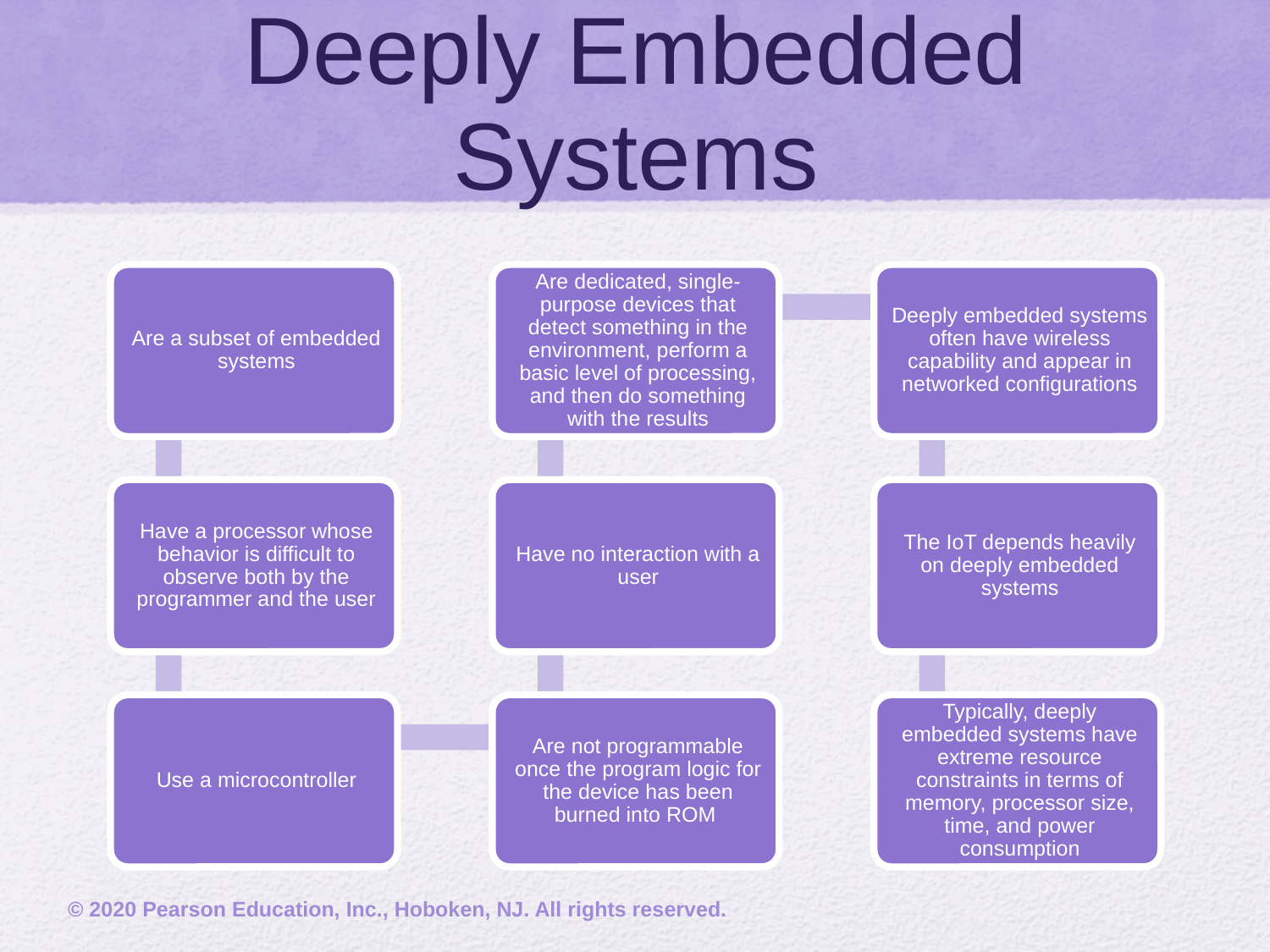

# Deeply Embedded Systems
Are a subset of embedded systems
Have a processor whose behavior is difficult to observe both by the programmer and the user
Use a microcontroller
Are not programmable once the program logic for the device has been burned into ROM
Have no interaction with a user
Are dedicated, single-purpose devices that detect something in the environment, perform a basic level of processing, and then do something with the results
Deeply embedded systems often have wireless capability and appear in networked configurations
The IoT depends heavily on deeply embedded systems
Typically, deeply embedded systems have extreme resource constraints in terms of memory, processor size, time, and power consumption
© 2020 Pearson Education, Inc., Hoboken, NJ. All rights reserved.